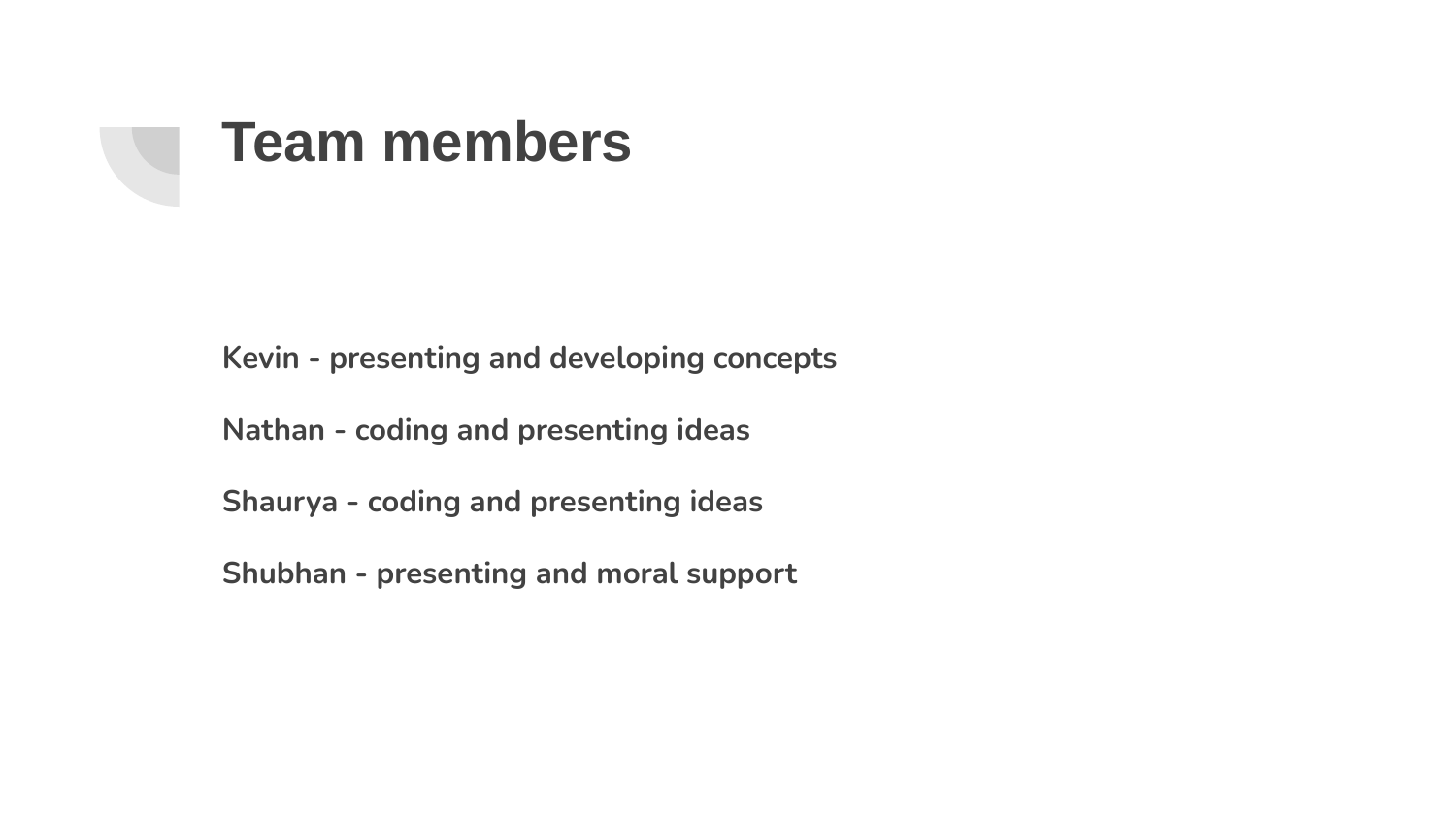

# Team members
Kevin - presenting and developing concepts
Nathan - coding and presenting ideas
Shaurya - coding and presenting ideas
Shubhan - presenting and moral support